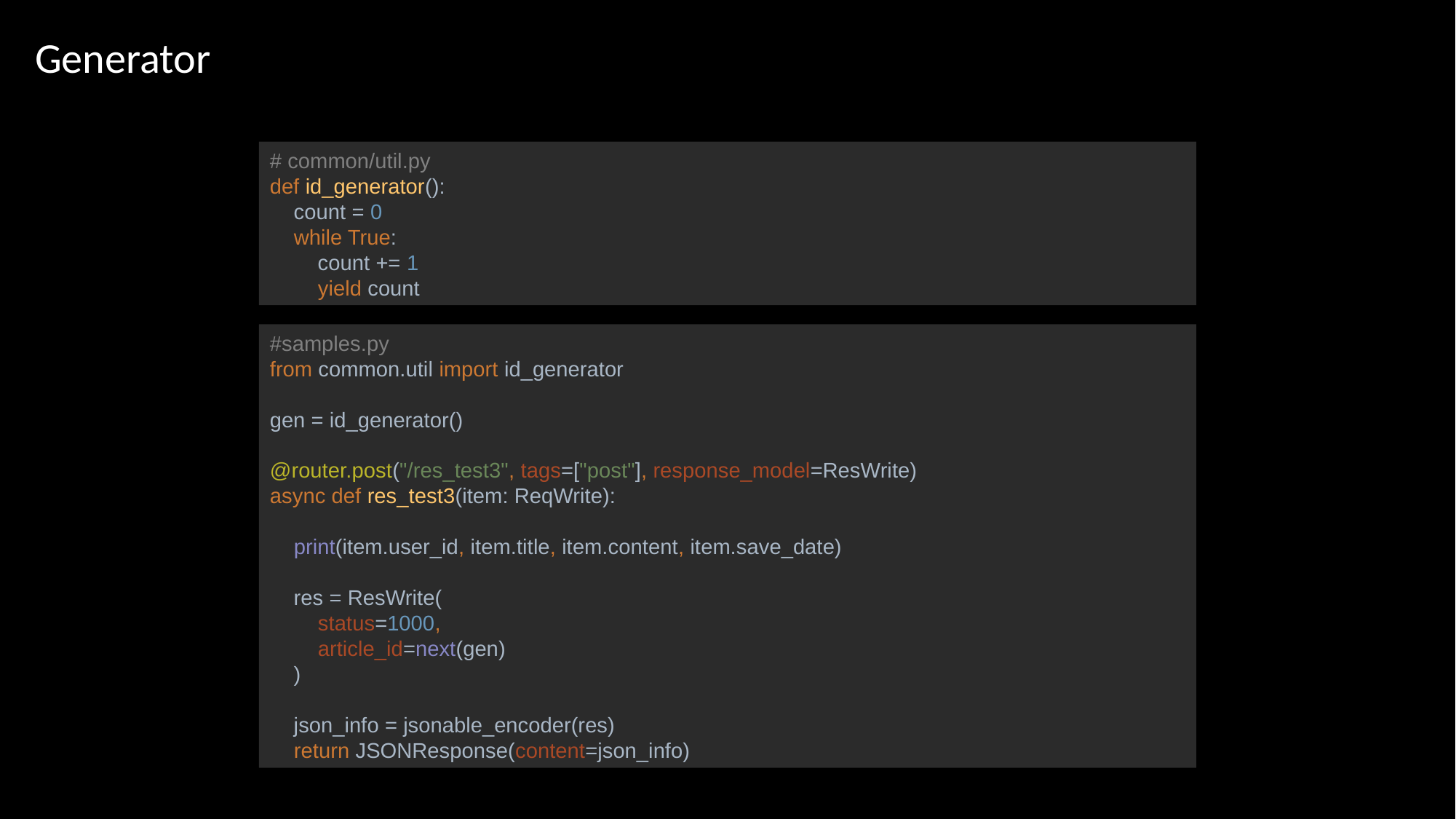

# Generator

# common/util.py def id_generator(): count = 0 while True: count += 1 yield count
#samples.py
from common.util import id_generator
gen = id_generator()
@router.post("/res_test3", tags=["post"], response_model=ResWrite)
async def res_test3(item: ReqWrite):
    print(item.user_id, item.title, item.content, item.save_date)
    res = ResWrite(
        status=1000,
        article_id=next(gen)
    )
    json_info = jsonable_encoder(res)
    return JSONResponse(content=json_info)